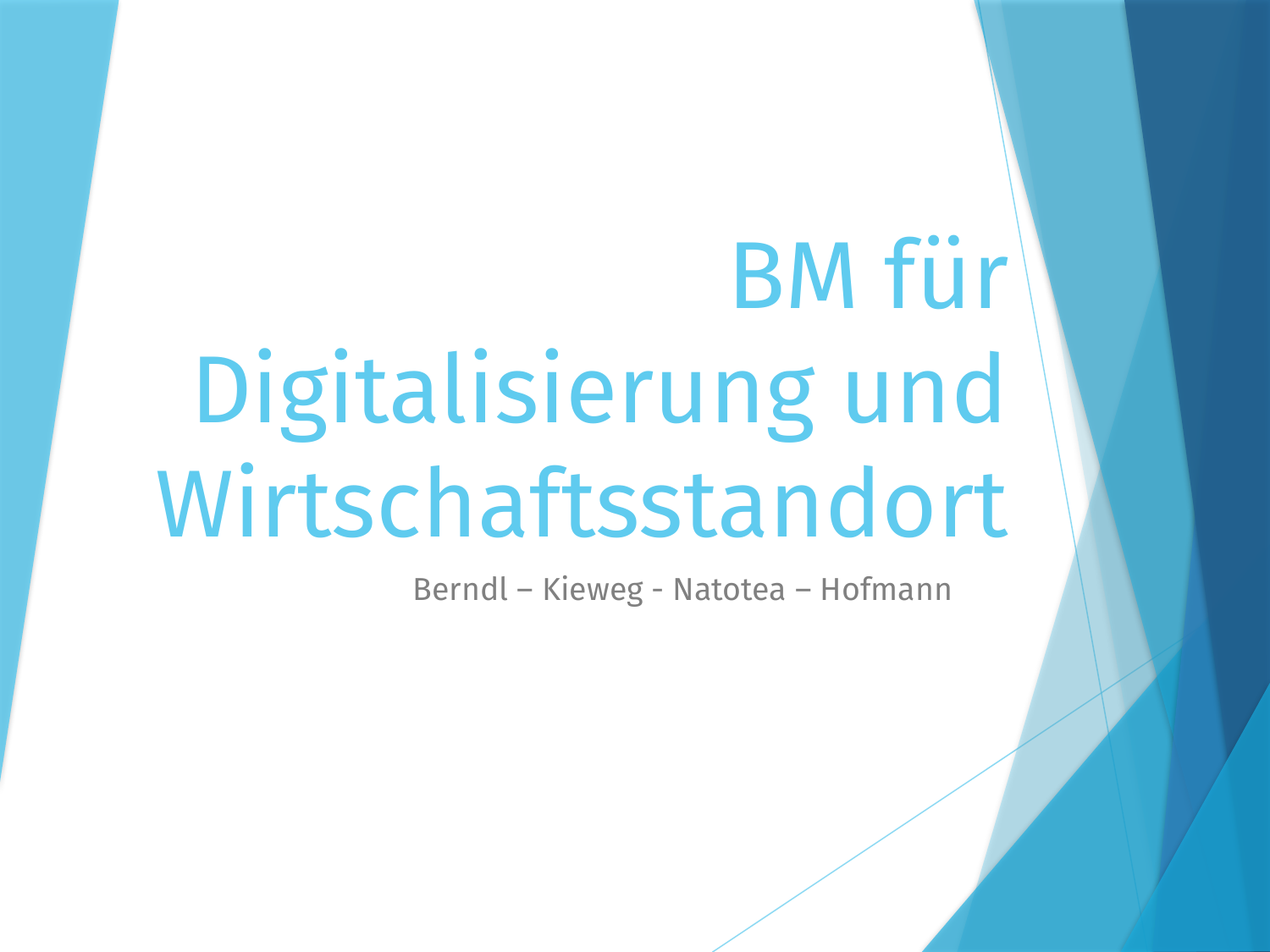

# BM für Digitalisierung und Wirtschaftsstandort
Berndl – Kieweg - Natotea – Hofmann